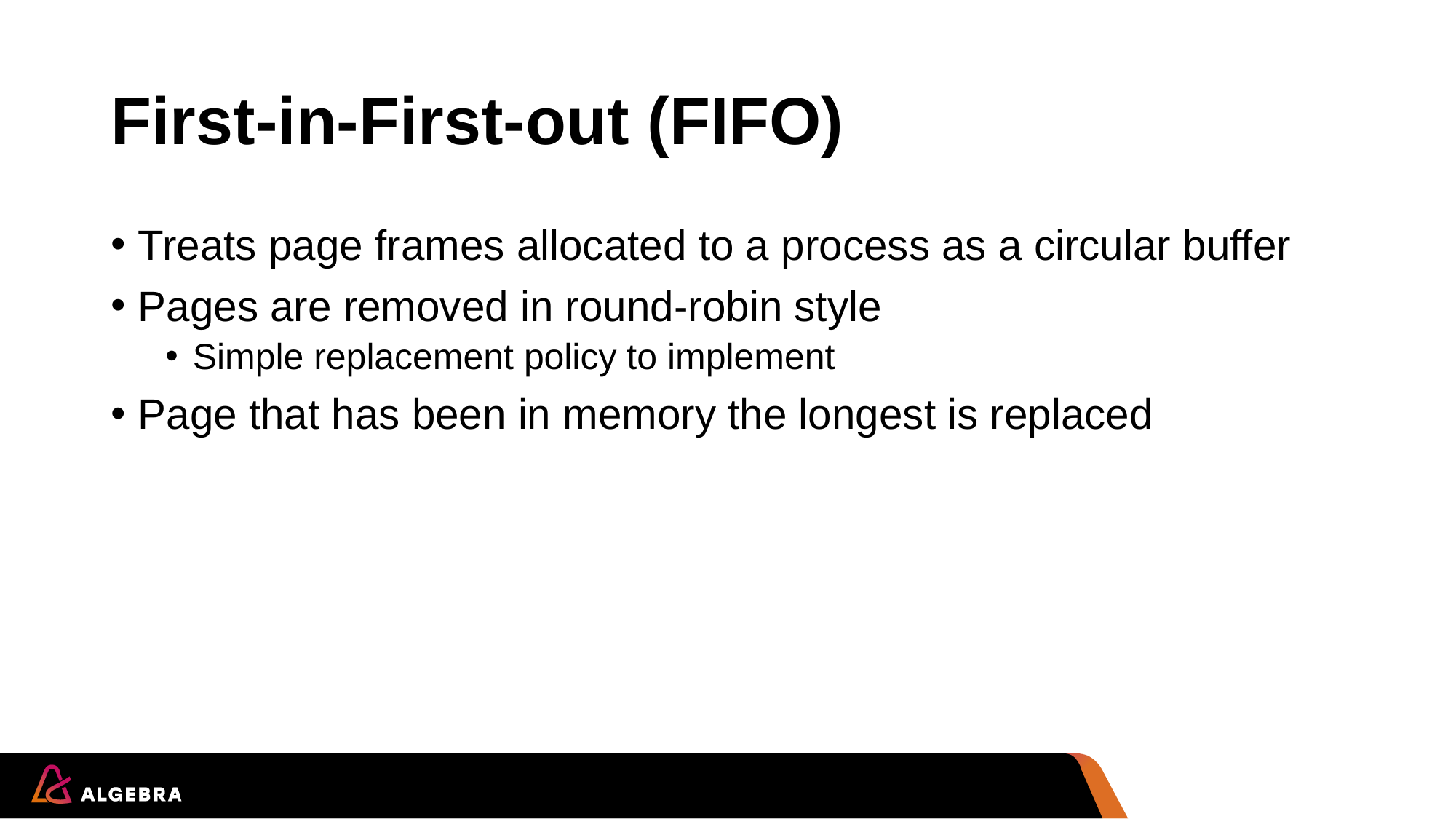

# First-in-First-out (FIFO)
Treats page frames allocated to a process as a circular buffer
Pages are removed in round-robin style
Simple replacement policy to implement
Page that has been in memory the longest is replaced